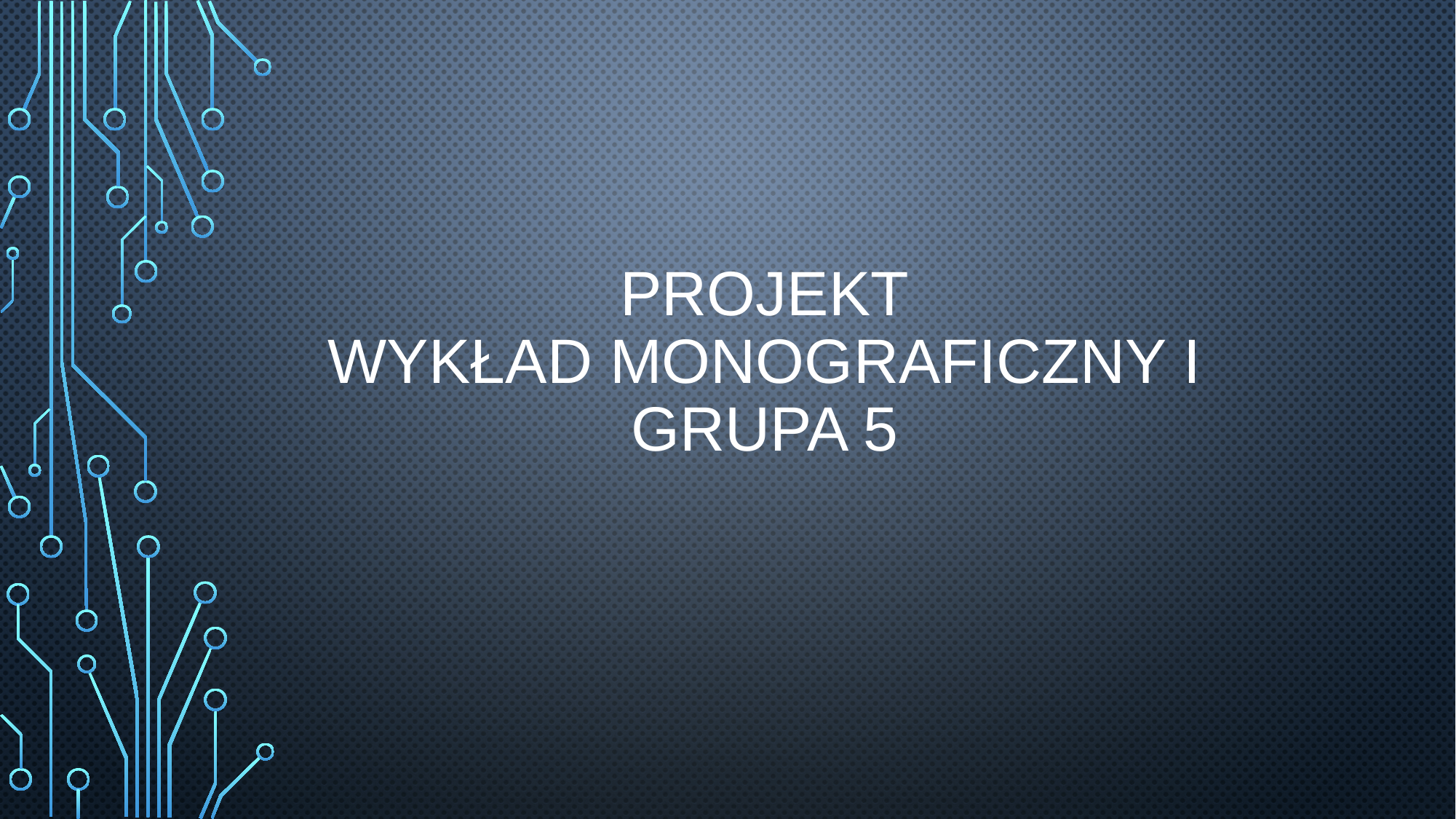

# Projekt Wykład Monograficzny I grupa 5